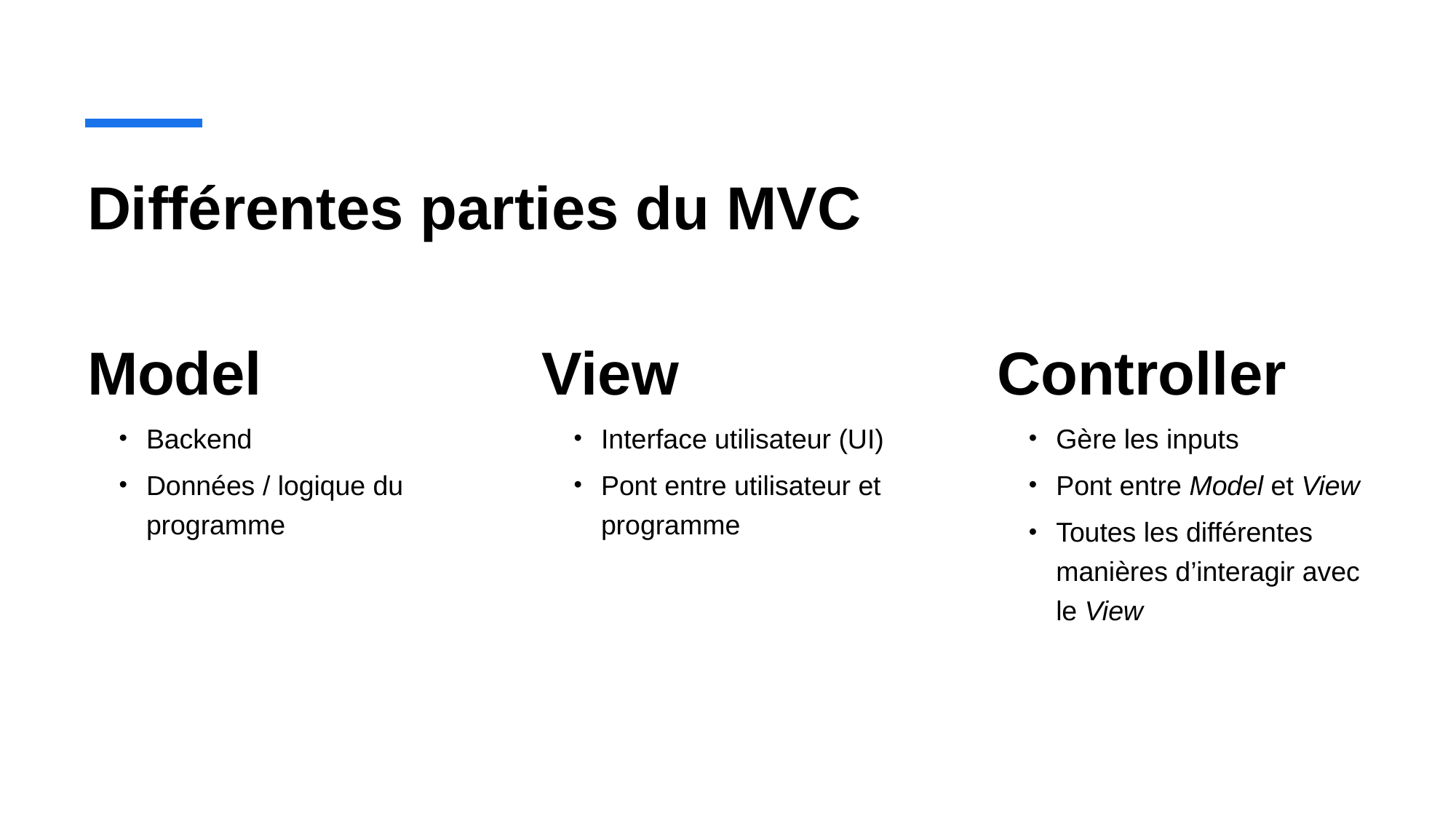

# Différentes parties du MVC
Model
Backend
Données / logique du programme
View
Interface utilisateur (UI)
Pont entre utilisateur et programme
Controller
Gère les inputs
Pont entre Model et View
Toutes les différentes manières d’interagir avec le View